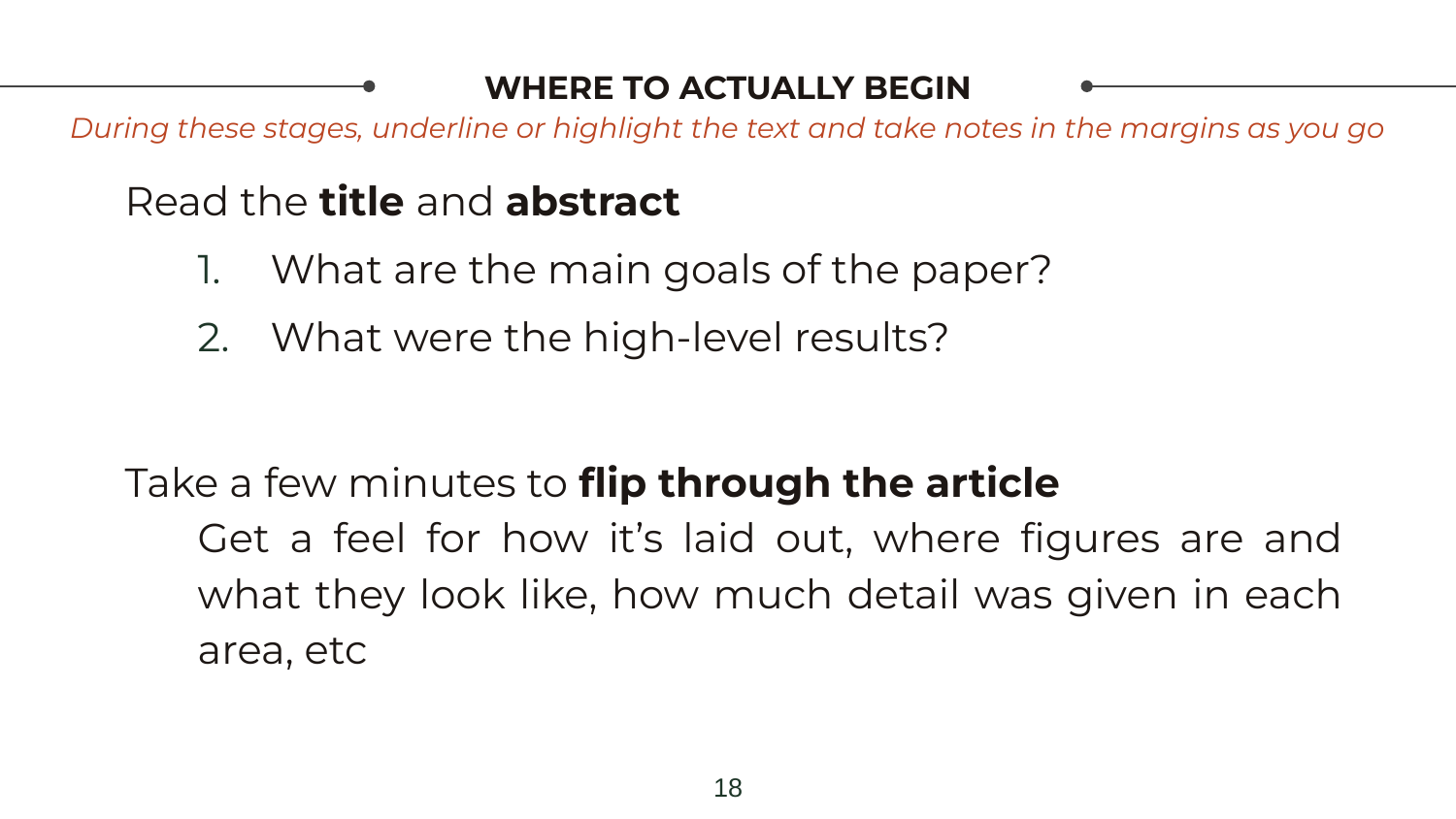

# WHERE TO ACTUALLY BEGIN
During these stages, underline or highlight the text and take notes in the margins as you go
Read the title and abstract
What are the main goals of the paper?
What were the high-level results?

Take a few minutes to flip through the article
Get a feel for how it’s laid out, where figures are and what they look like, how much detail was given in each area, etc

18